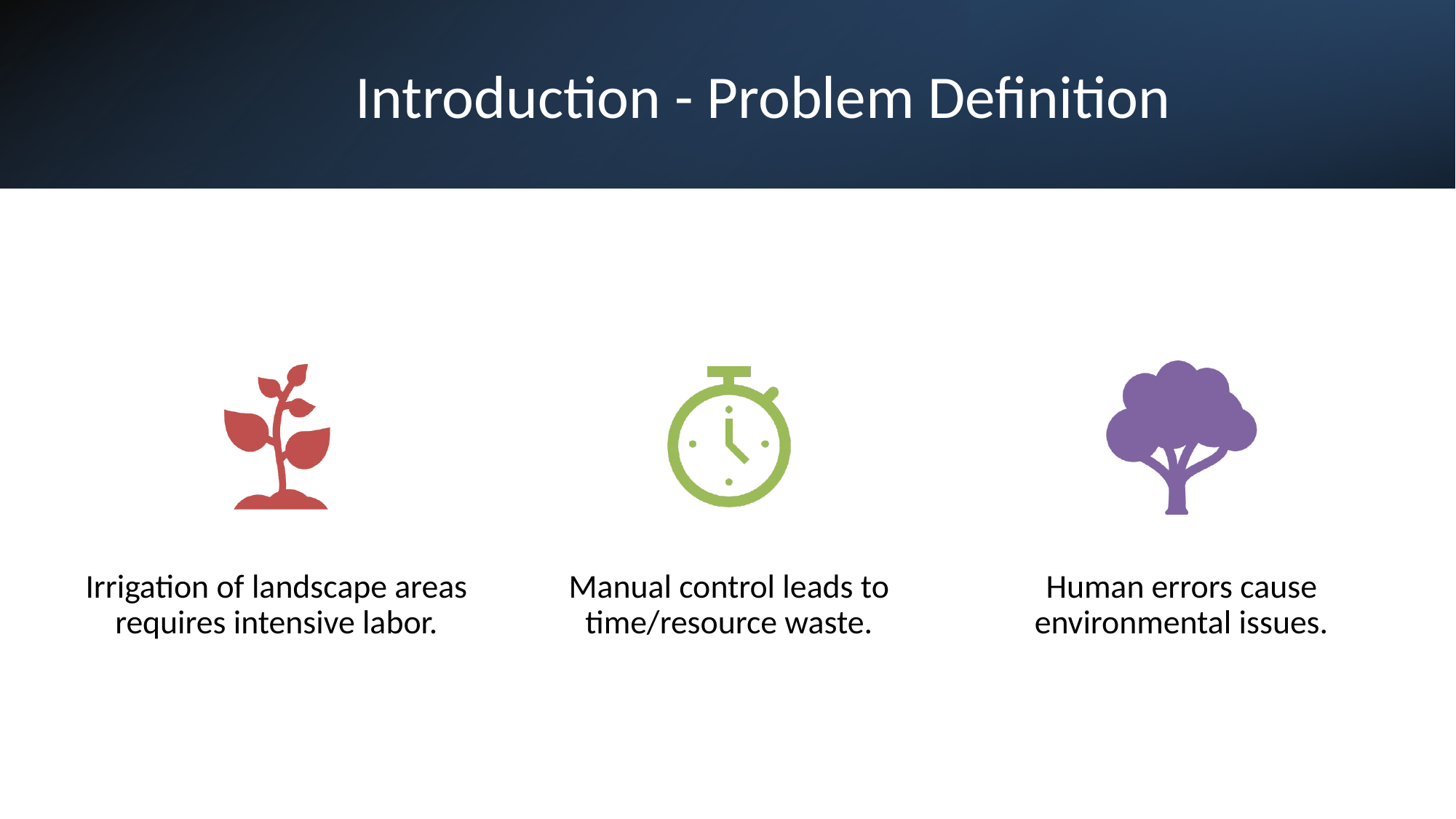

# Introduction - Problem Definition

Irrigation of landscape areas requires intensive labor.

Manual control leads to time/resource waste.

Human errors cause environmental issues.